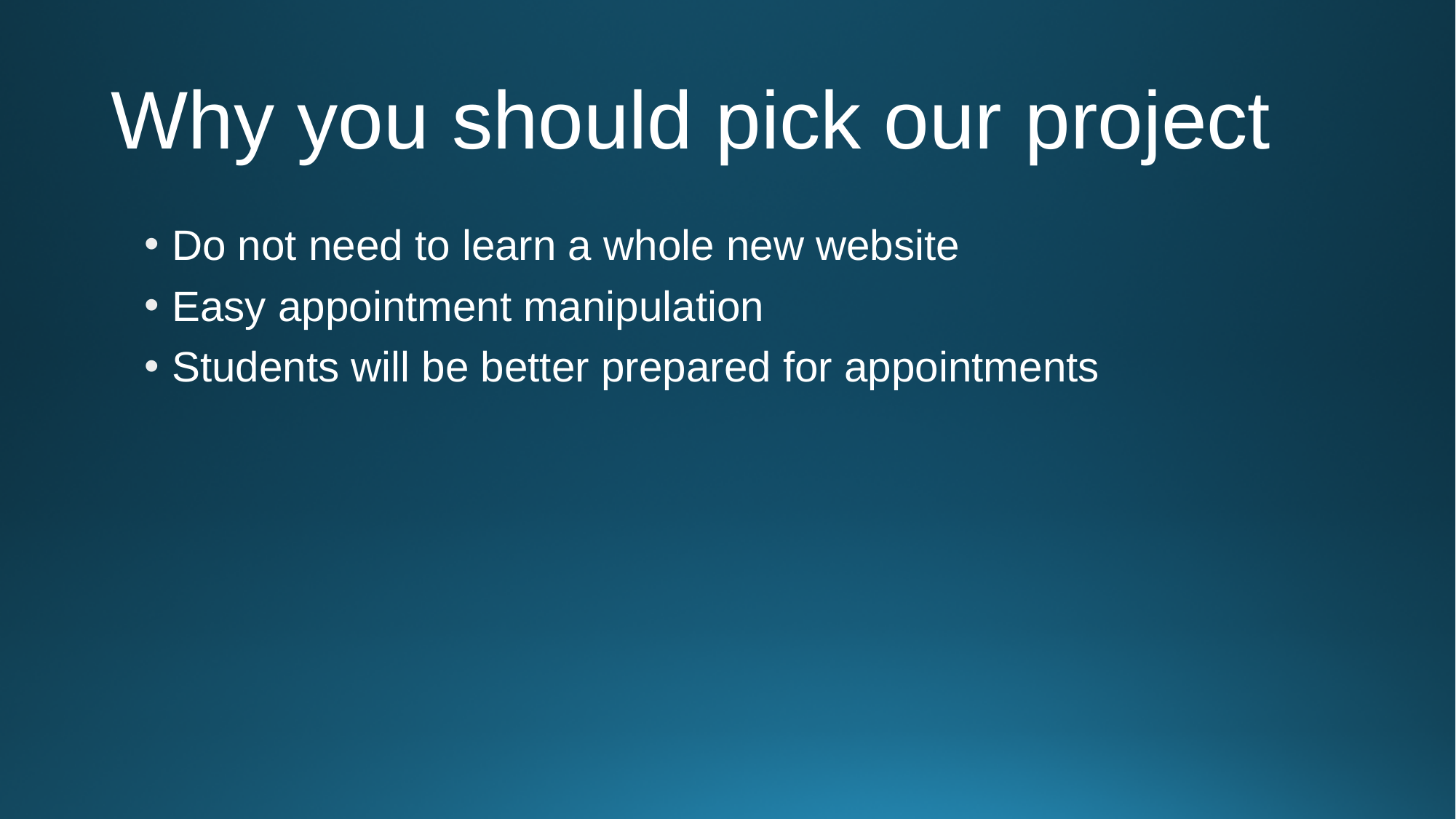

# Why you should pick our project
Do not need to learn a whole new website
Easy appointment manipulation
Students will be better prepared for appointments